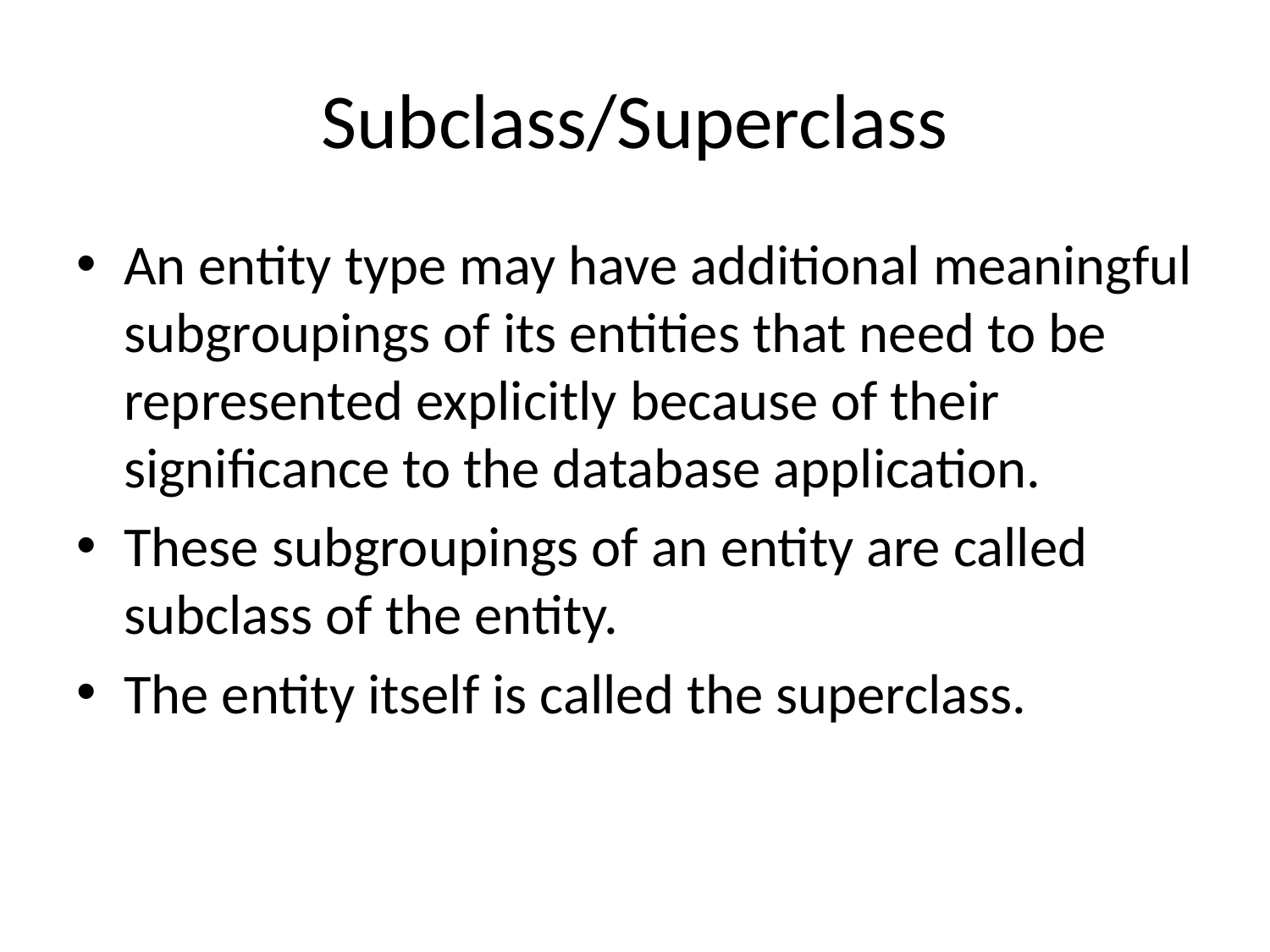

# Subclass/Superclass
An entity type may have additional meaningful subgroupings of its entities that need to be represented explicitly because of their significance to the database application.
These subgroupings of an entity are called subclass of the entity.
The entity itself is called the superclass.